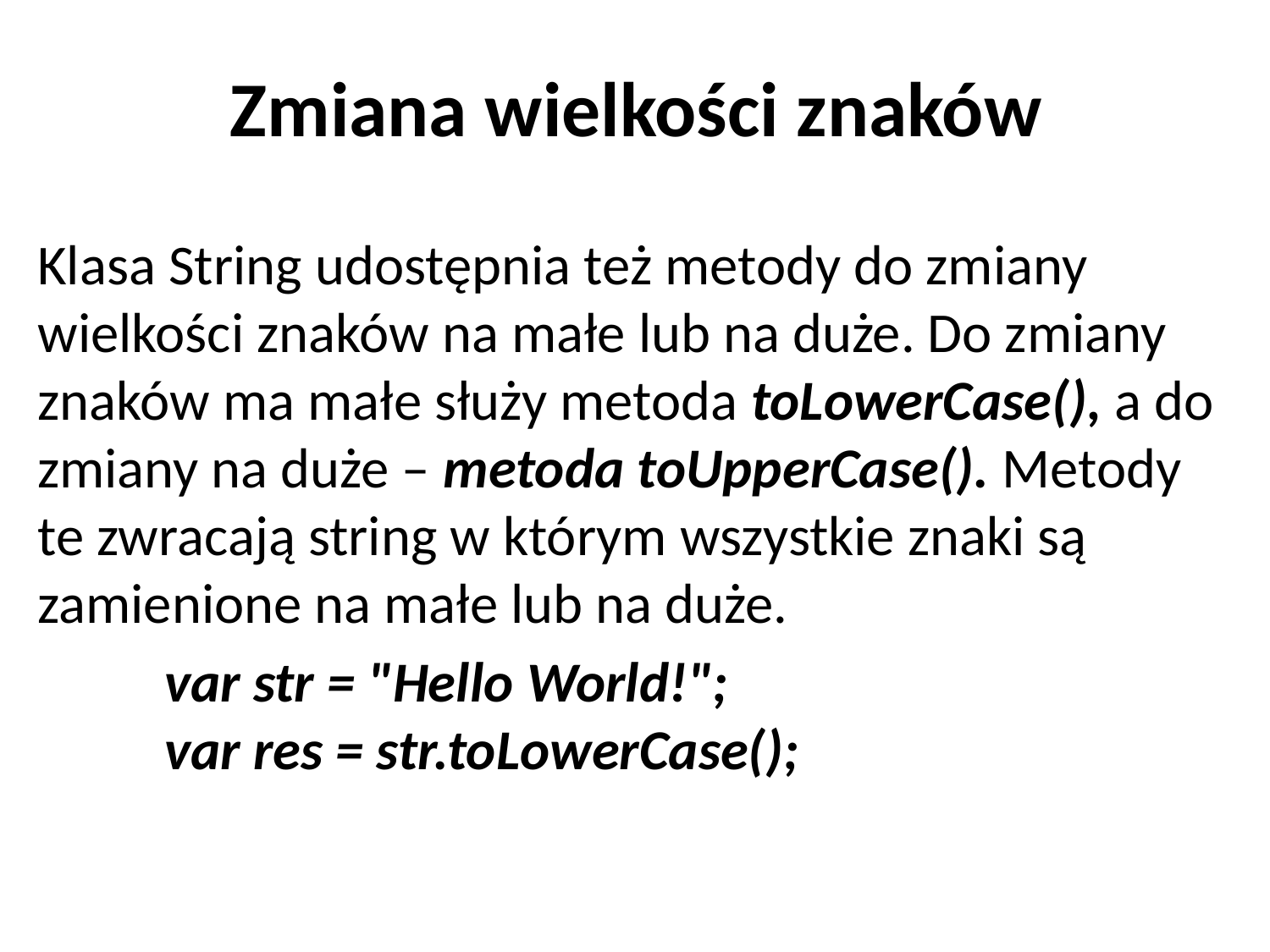

# Zmiana wielkości znaków
Klasa String udostępnia też metody do zmiany wielkości znaków na małe lub na duże. Do zmiany znaków ma małe służy metoda toLowerCase(), a do zmiany na duże – metoda toUpperCase(). Metody te zwracają string w którym wszystkie znaki są zamienione na małe lub na duże.
	var str = "Hello World!";
	var res = str.toLowerCase();